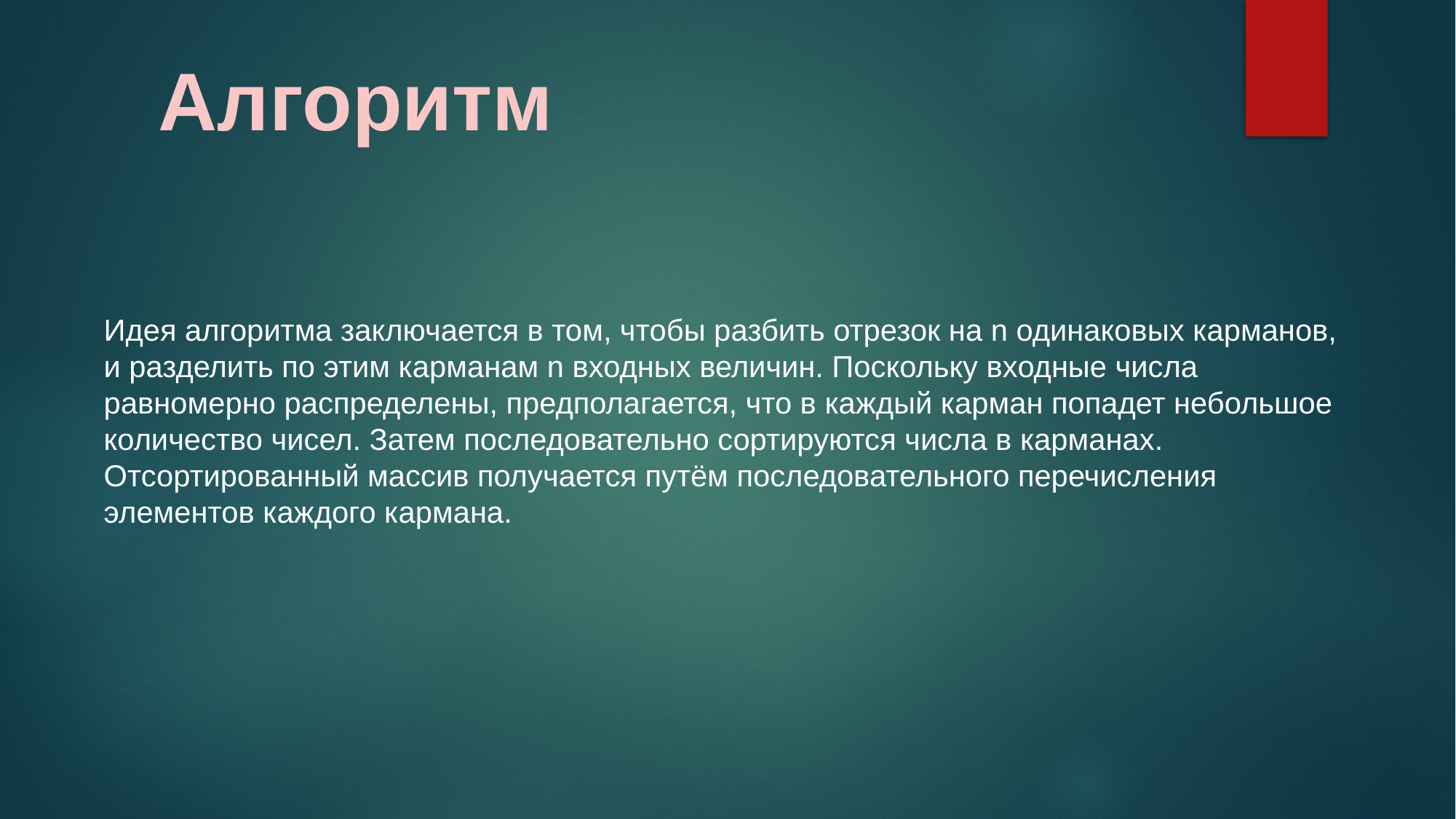

Алгоритм

Идея алгоритма заключается в том, чтобы разбить отрезок на n одинаковых карманов, и разделить по этим карманам n входных величин. Поскольку входные числа равномерно распределены, предполагается, что в каждый карман попадет небольшое количество чисел. Затем последовательно сортируются числа в карманах. Отсортированный массив получается путём последовательного перечисления элементов каждого кармана.